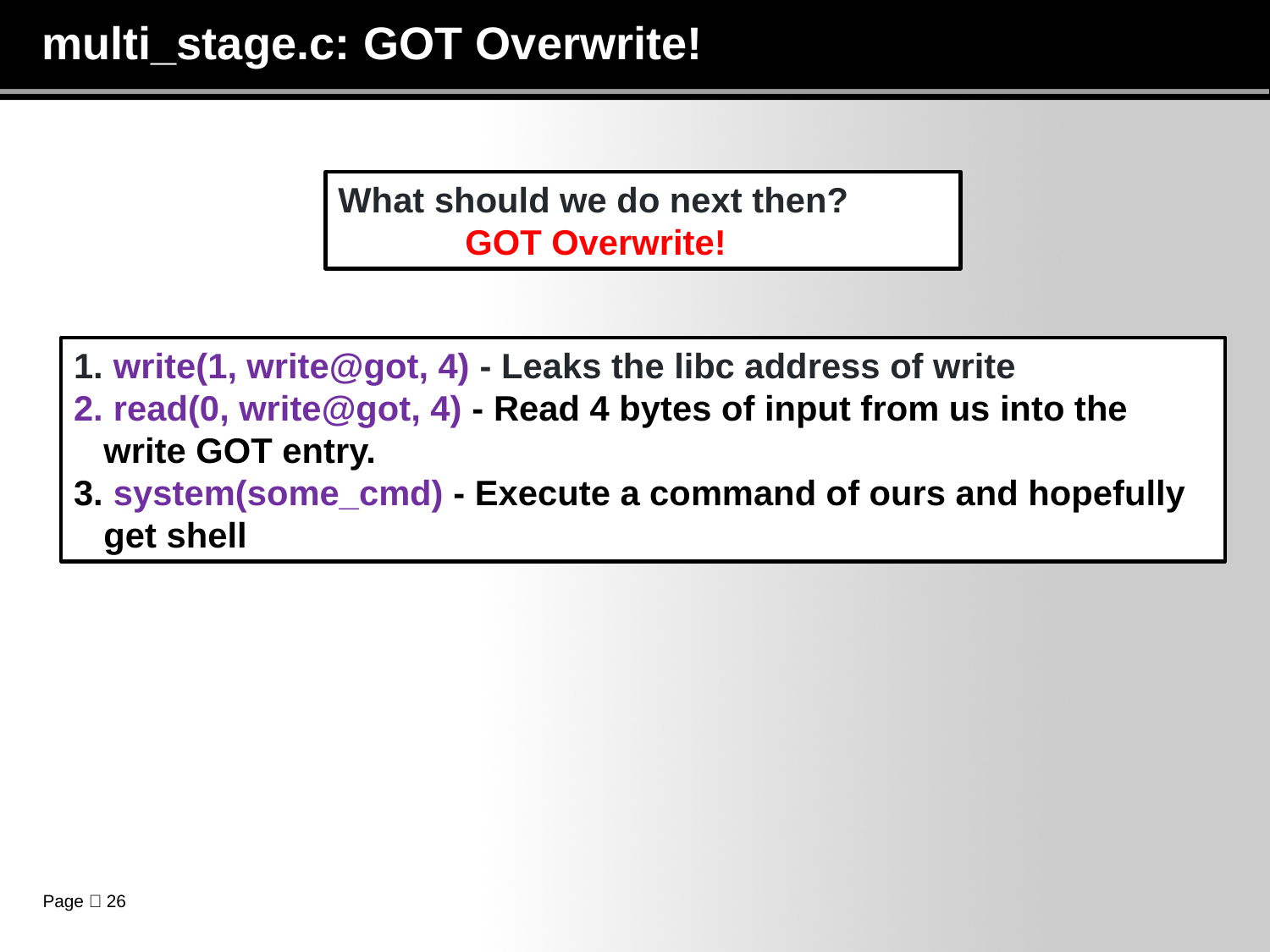

# multi_stage.c: GOT Overwrite!
What should we do next then?
	GOT Overwrite!
 write(1, write@got, 4) - Leaks the libc address of write
 read(0, write@got, 4) - Read 4 bytes of input from us into the write GOT entry.
 system(some_cmd) - Execute a command of ours and hopefully get shell